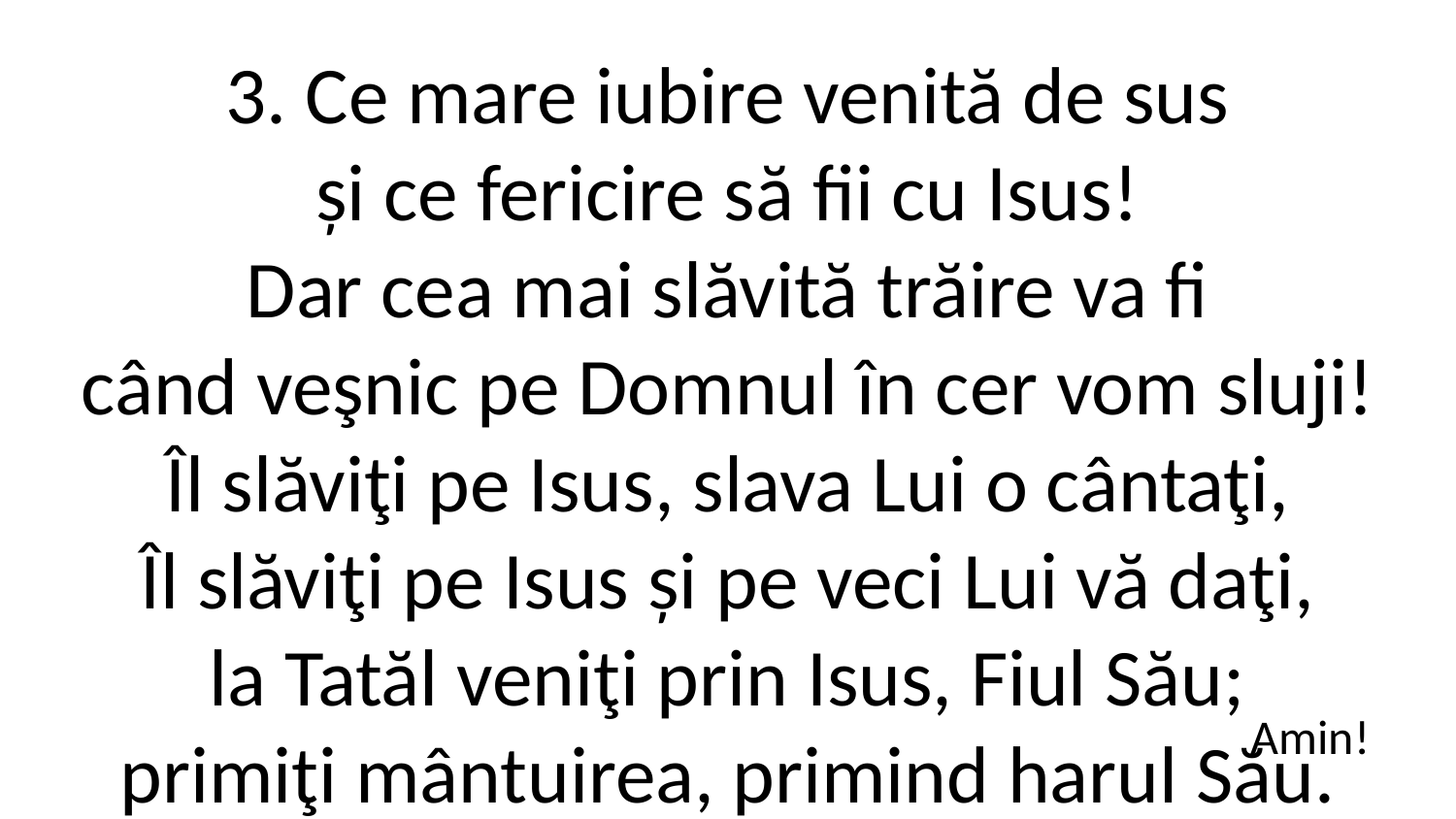

3. Ce mare iubire venită de sus
și ce fericire să fii cu Isus!
Dar cea mai slăvită trăire va fi
când veşnic pe Domnul în cer vom sluji!
Îl slăviţi pe Isus, slava Lui o cântaţi,
Îl slăviţi pe Isus și pe veci Lui vă daţi,
la Tatăl veniţi prin Isus, Fiul Său;
primiţi mântuirea, primind harul Său.

Amin!